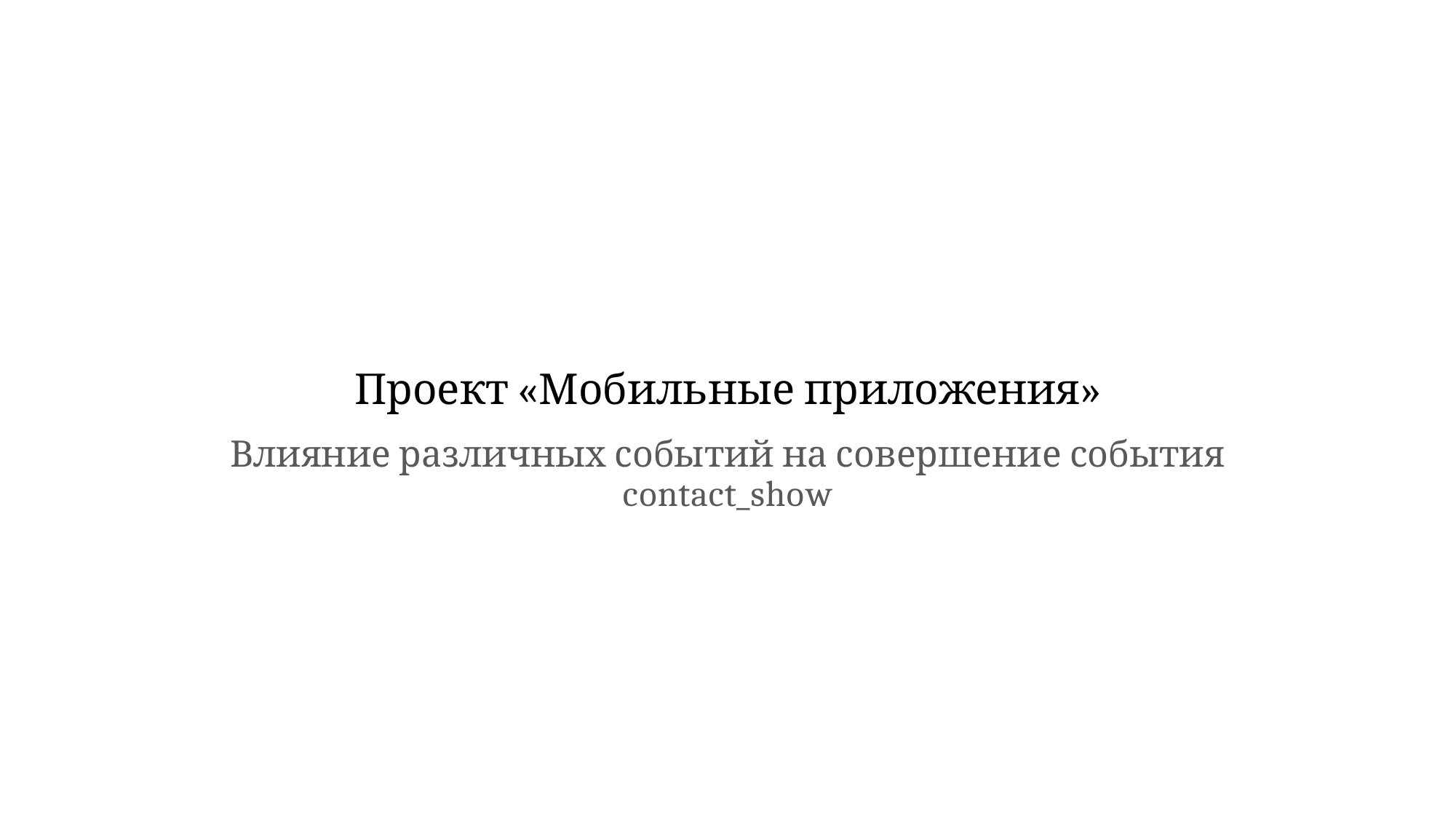

# Проект «Мобильные приложения»
Влияние различных событий на совершение события contact_show